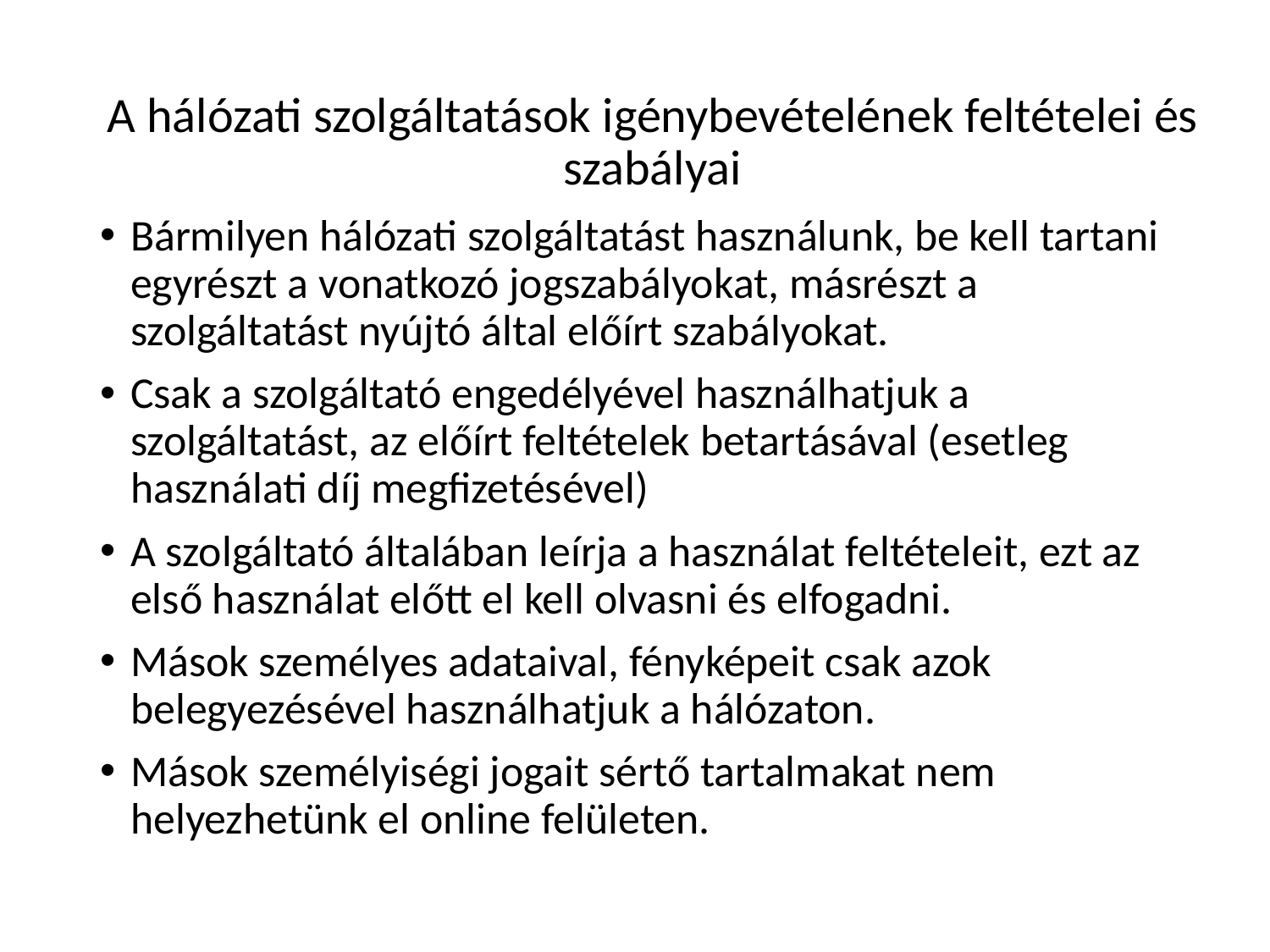

# A hálózati szolgáltatások igénybevételének feltételei és szabályai
Bármilyen hálózati szolgáltatást használunk, be kell tartani egyrészt a vonatkozó jogszabályokat, másrészt a szolgáltatást nyújtó által előírt szabályokat.
Csak a szolgáltató engedélyével használhatjuk a szolgáltatást, az előírt feltételek betartásával (esetleg használati díj megfizetésével)
A szolgáltató általában leírja a használat feltételeit, ezt az első használat előtt el kell olvasni és elfogadni.
Mások személyes adataival, fényképeit csak azok belegyezésével használhatjuk a hálózaton.
Mások személyiségi jogait sértő tartalmakat nem helyezhetünk el online felületen.